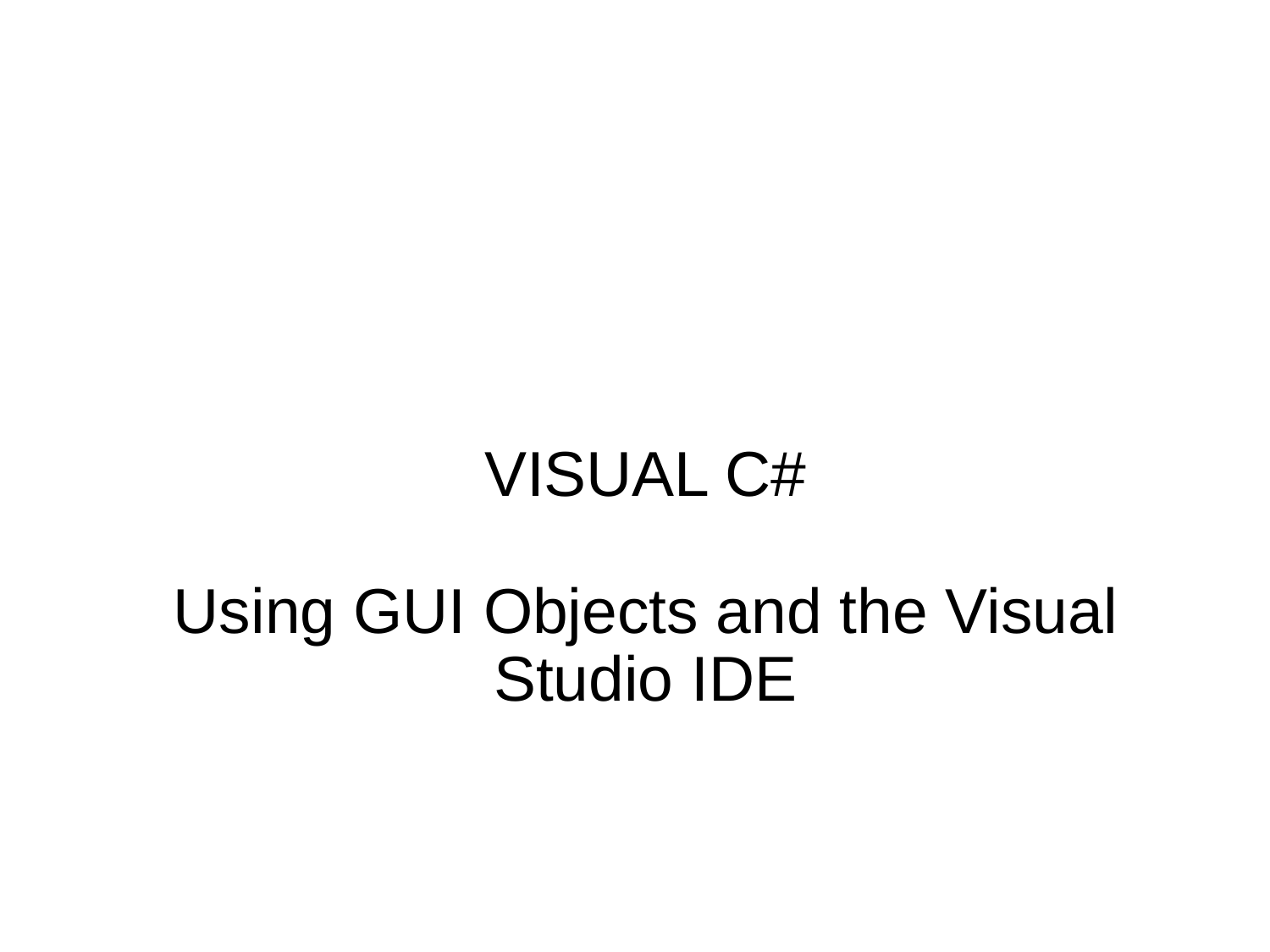

VISUAL C#

Using GUI Objects and the Visual Studio IDE